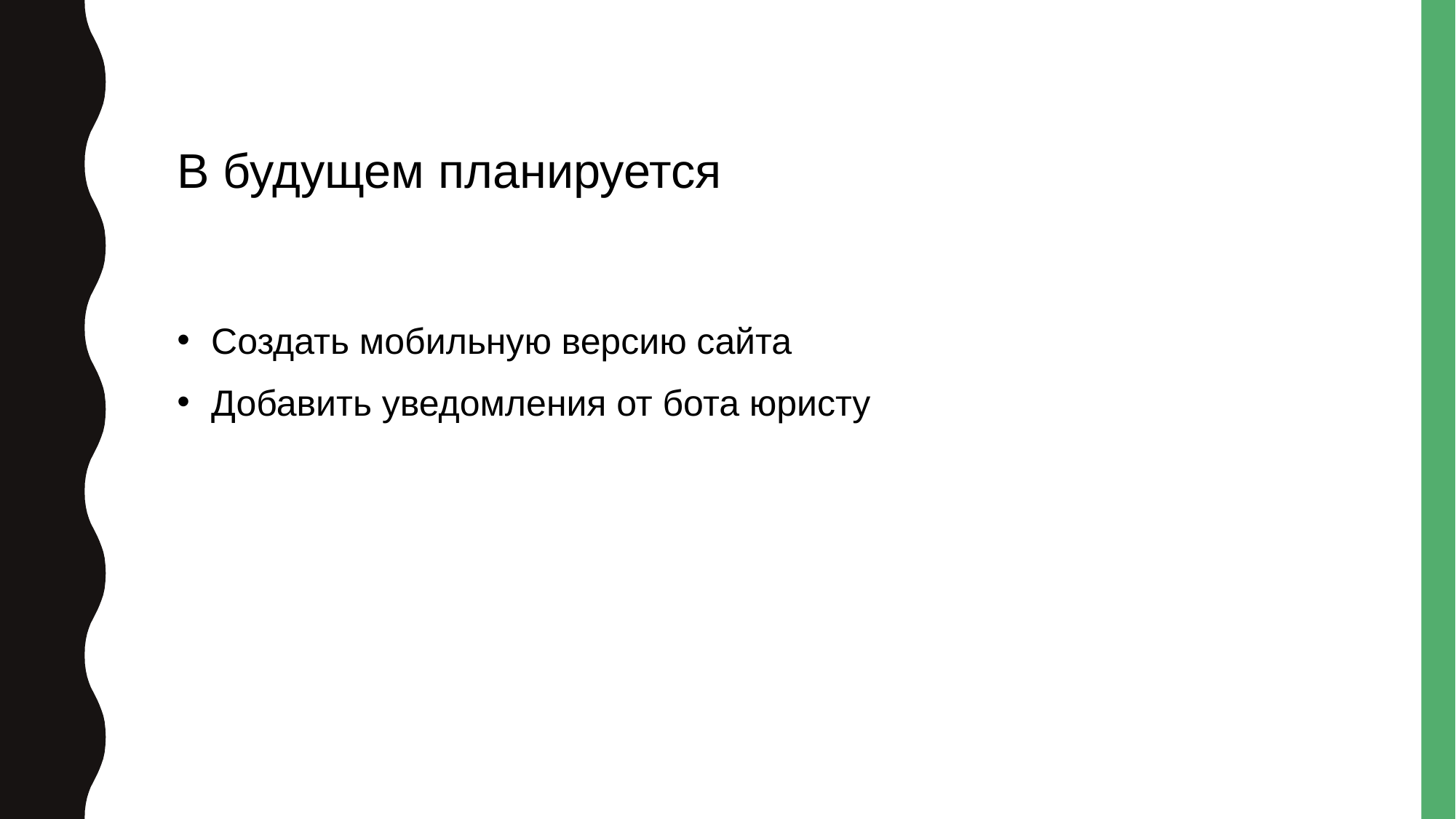

В будущем планируется
Создать мобильную версию сайта
Добавить уведомления от бота юристу